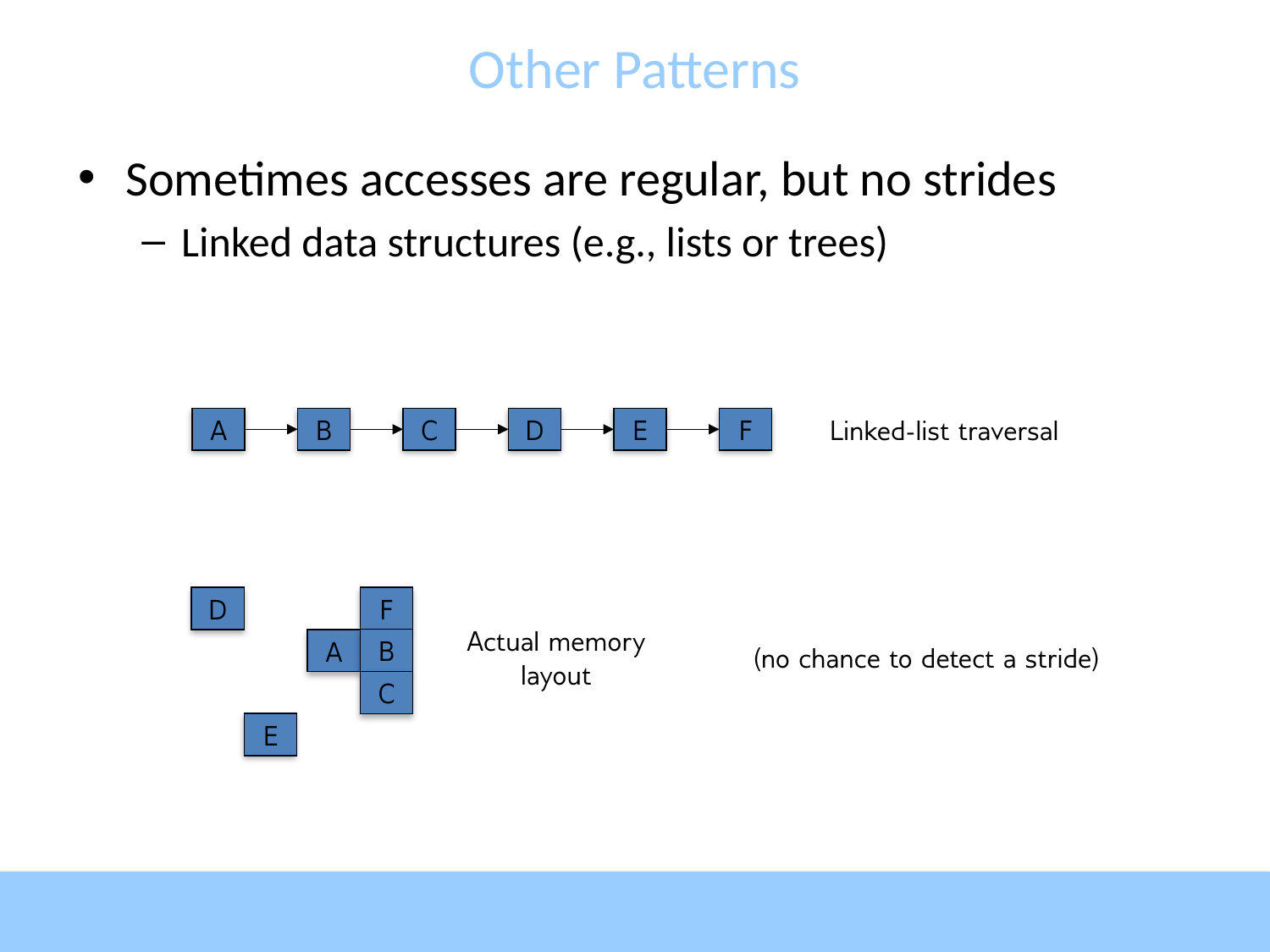

# Other Patterns
Sometimes accesses are regular, but no strides
Linked data structures (e.g., lists or trees)
Linked-list traversal
A
B
C
D
E
F
D
F
Actual memory
layout
B
A
(no chance to detect a stride)
C
E